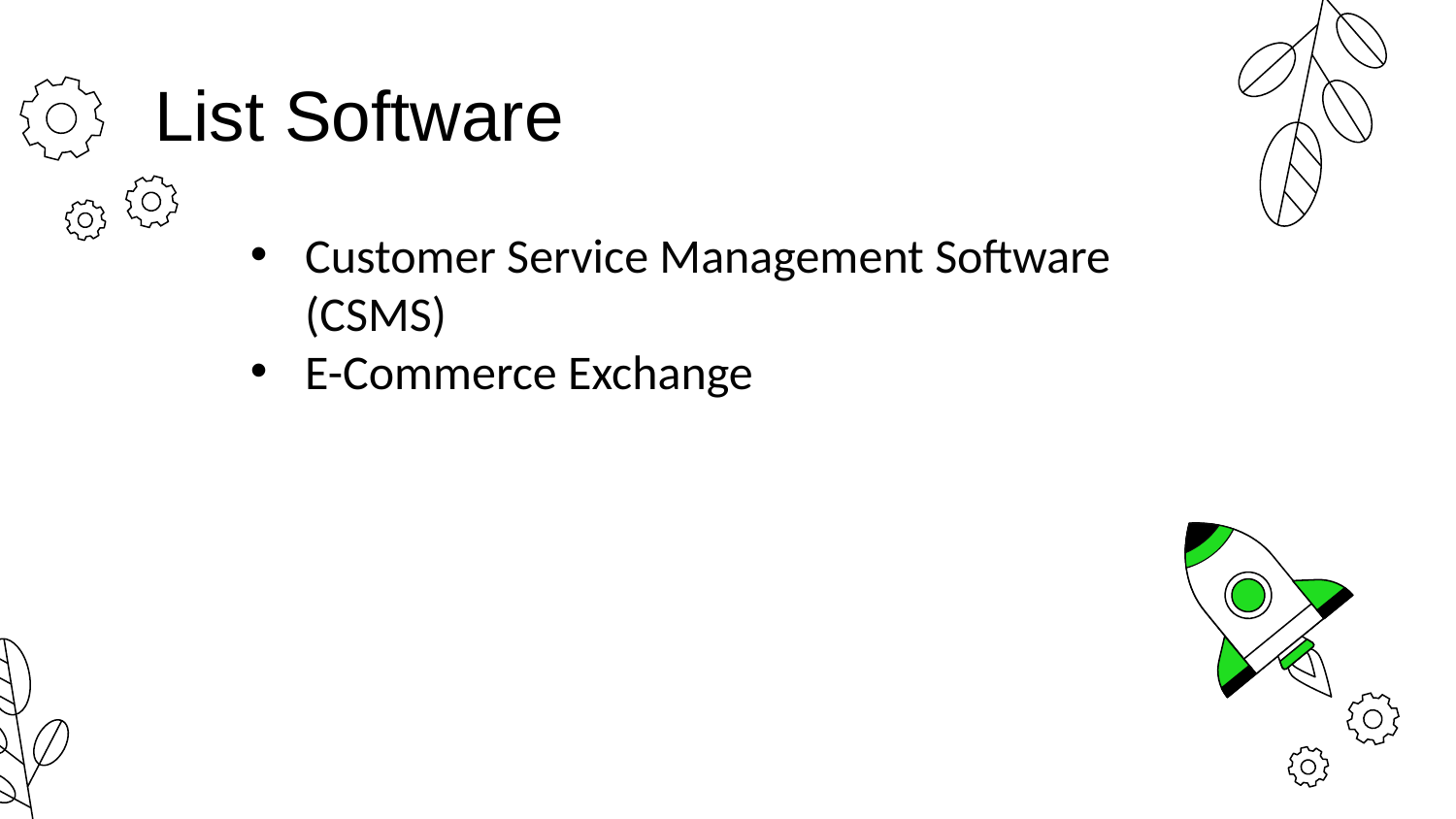

List Software
Customer Service Management Software (CSMS)
E-Commerce Exchange